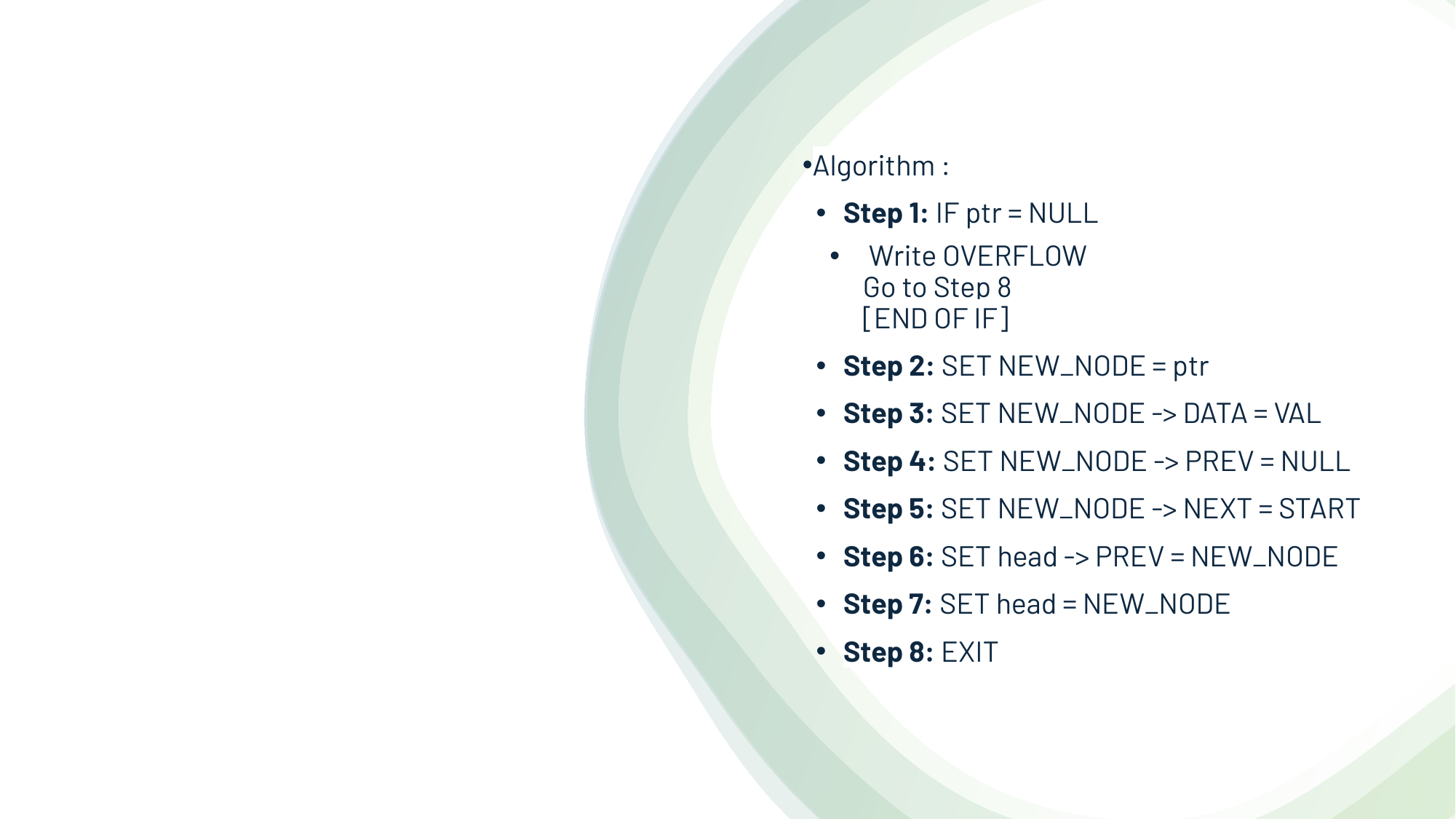

Algorithm :
Step 1: IF ptr = NULL
  Write OVERFLOW
 Go to Step 8
 [END OF IF]
Step 2: SET NEW_NODE = ptr
Step 3: SET NEW_NODE -> DATA = VAL
Step 4: SET NEW_NODE -> PREV = NULL
Step 5: SET NEW_NODE -> NEXT = START
Step 6: SET head -> PREV = NEW_NODE
Step 7: SET head = NEW_NODE
Step 8: EXIT